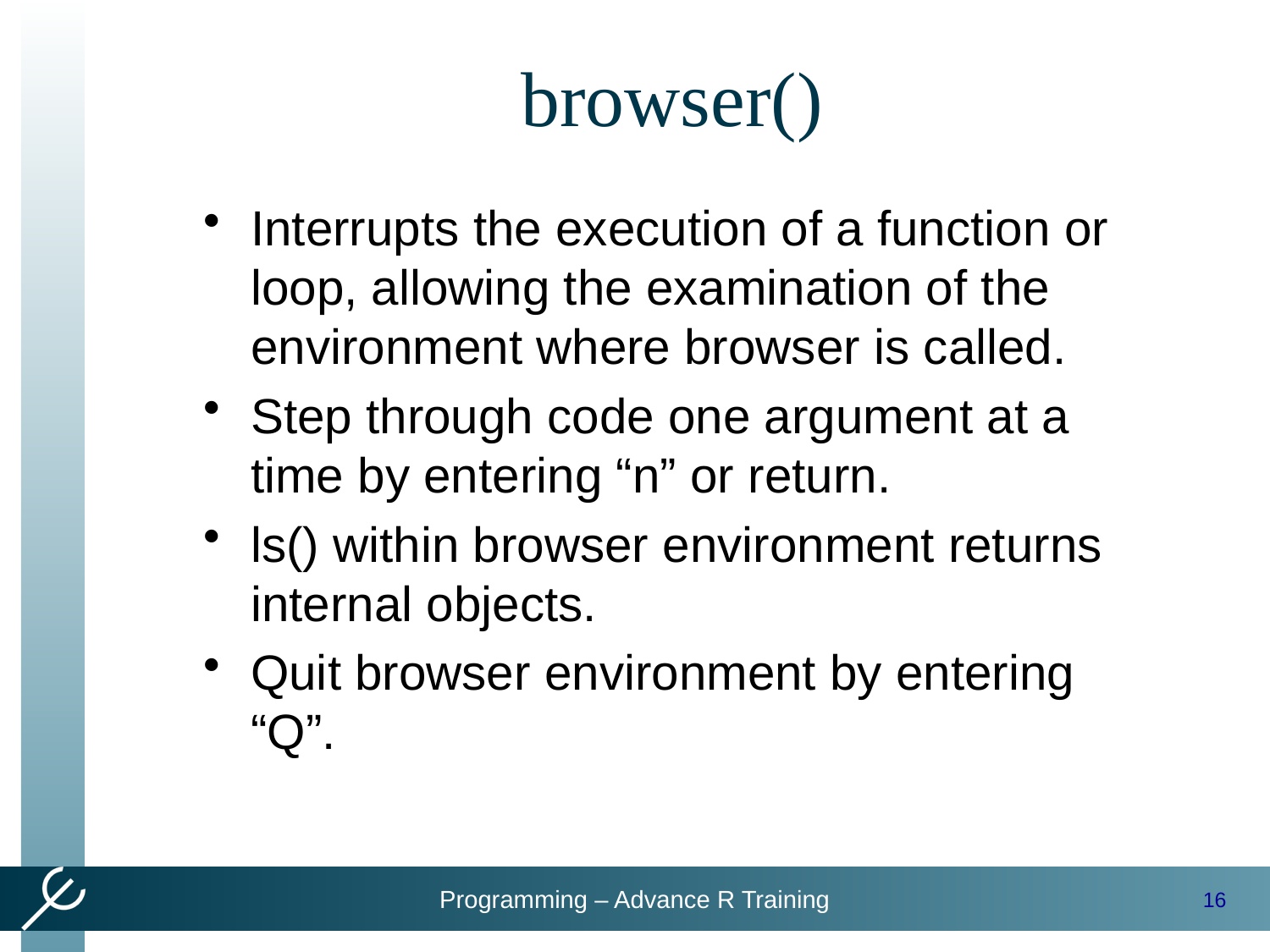

# browser()
Interrupts the execution of a function or loop, allowing the examination of the environment where browser is called.
Step through code one argument at a time by entering “n” or return.
ls() within browser environment returns internal objects.
Quit browser environment by entering “Q”.